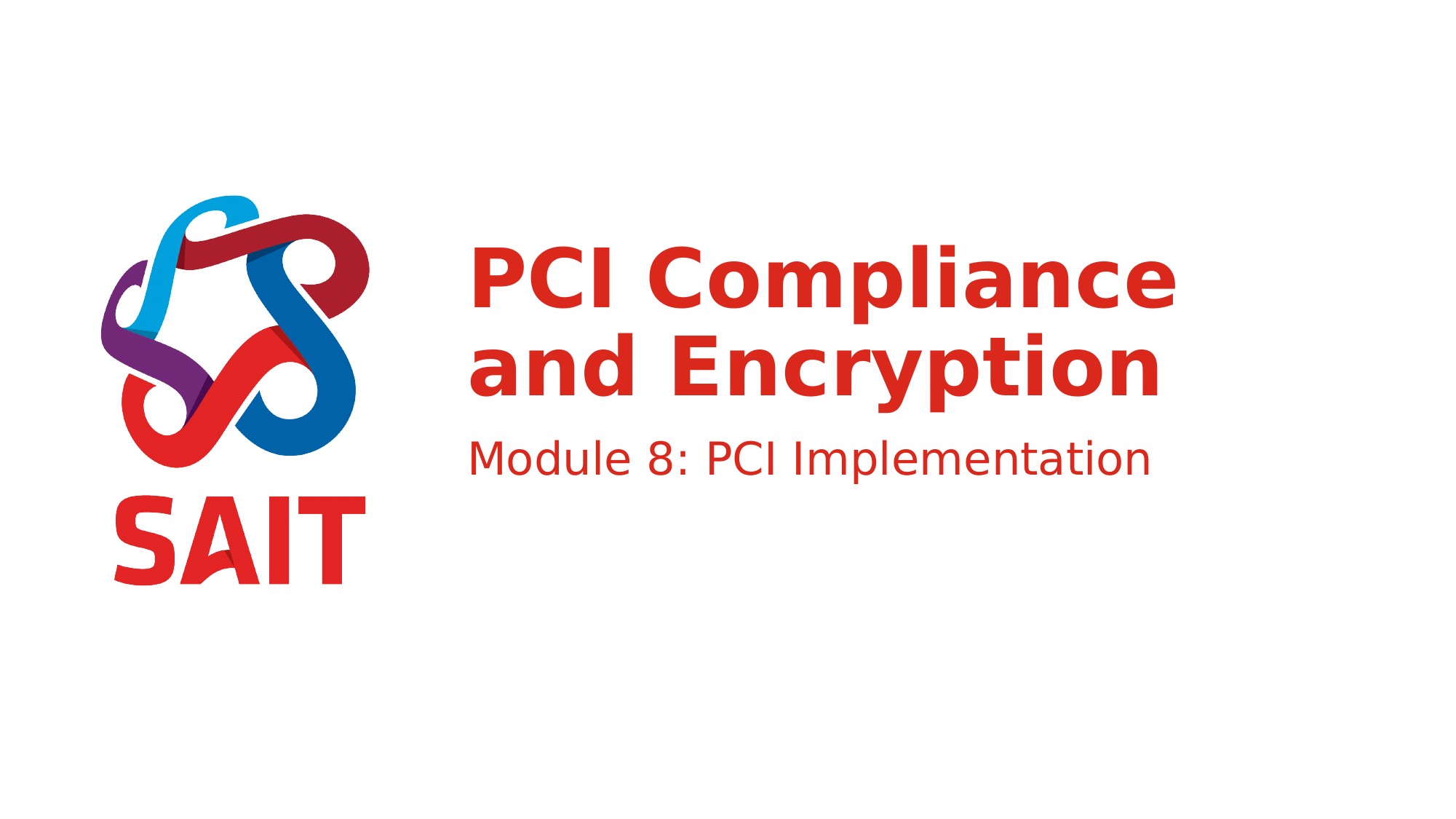

# PCI Compliance and Encryption
Module 8: PCI Implementation